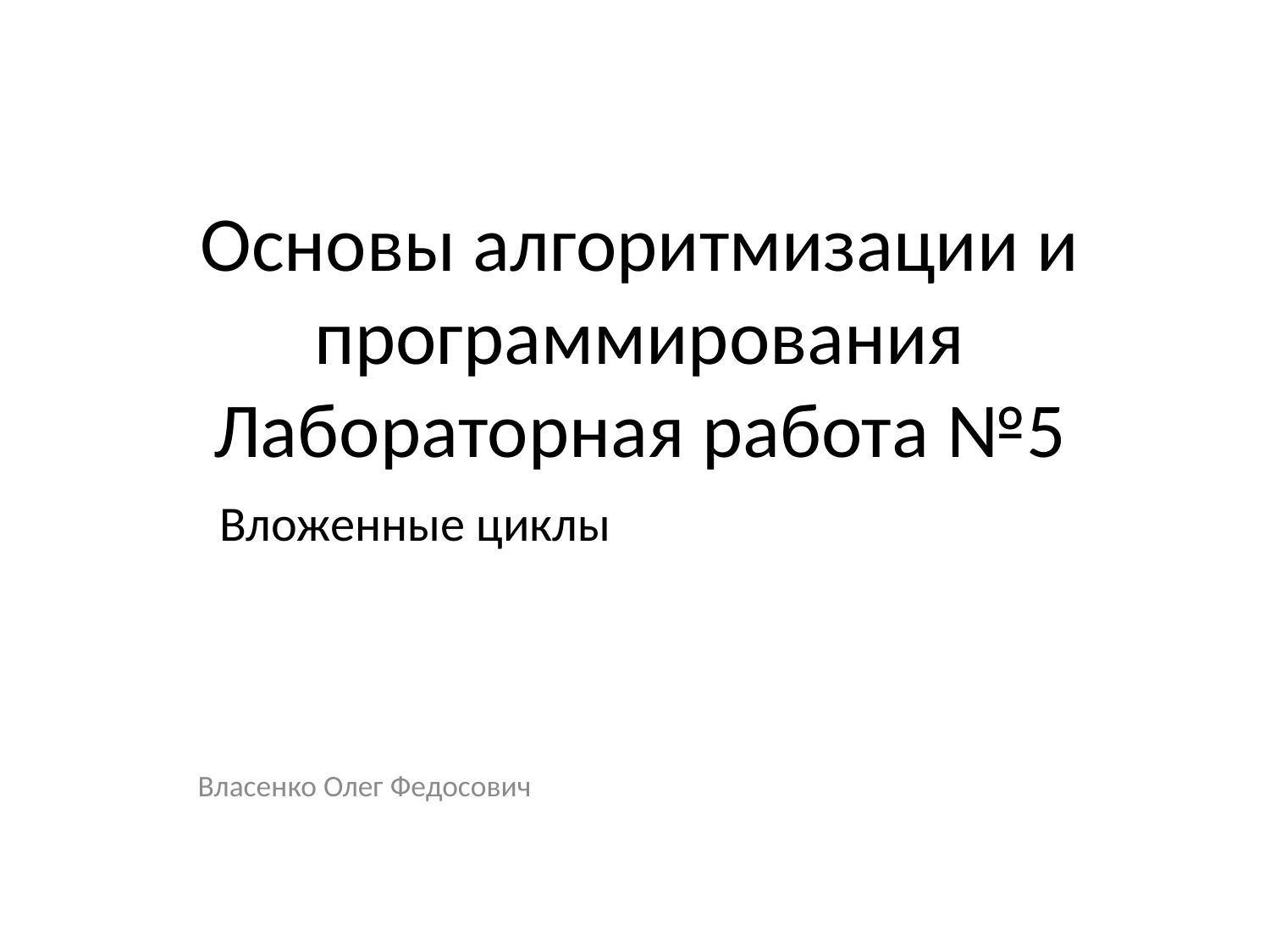

# Основы алгоритмизации и программирования Лабораторная работа №5
Вложенные циклы

Власенко Олег Федосович